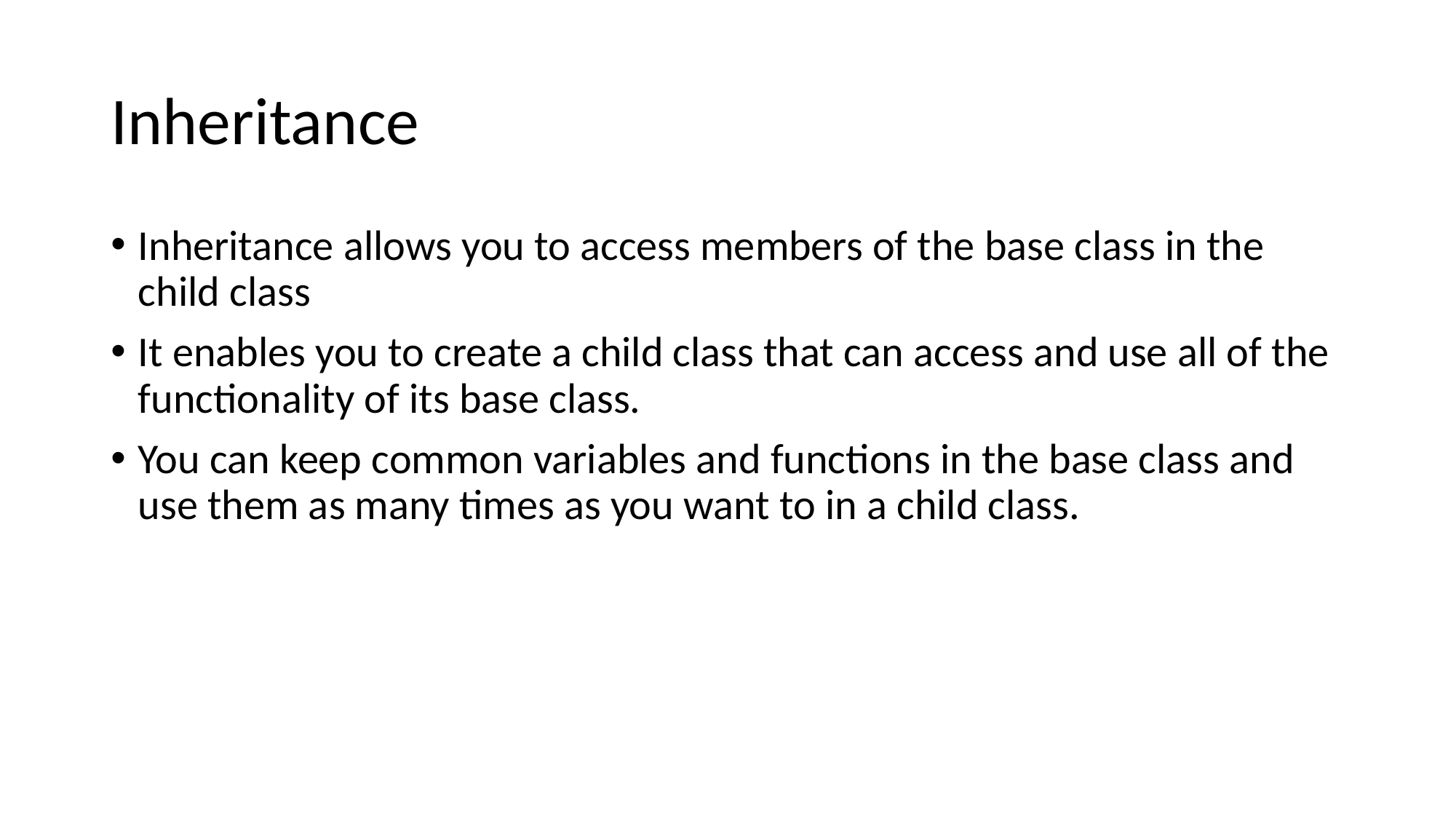

# Inheritance
Inheritance allows you to access members of the base class in the child class
It enables you to create a child class that can access and use all of the functionality of its base class.
You can keep common variables and functions in the base class and use them as many times as you want to in a child class.